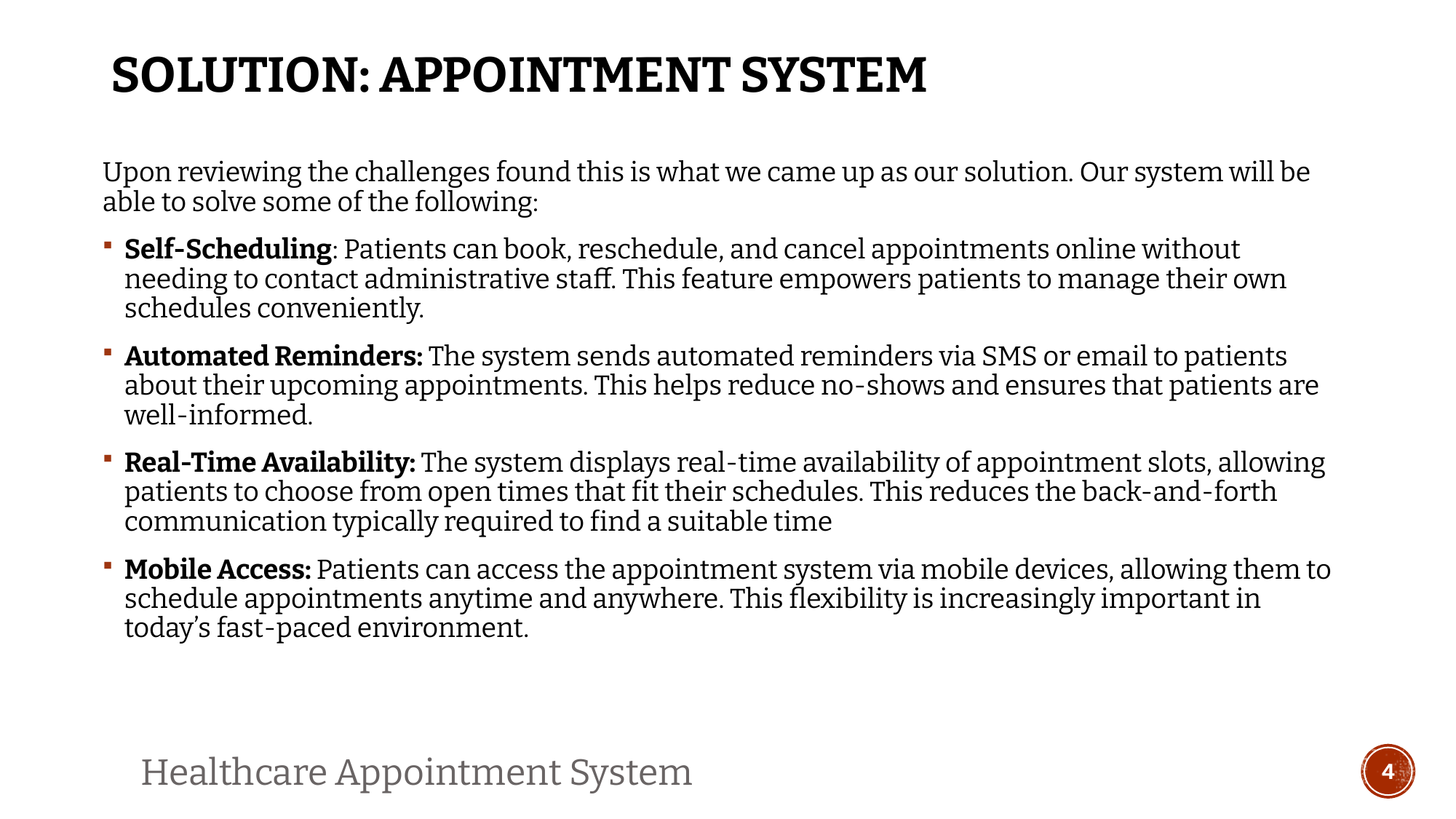

# Solution: appointment system
Upon reviewing the challenges found this is what we came up as our solution. Our system will be able to solve some of the following:
Self-Scheduling: Patients can book, reschedule, and cancel appointments online without needing to contact administrative staff. This feature empowers patients to manage their own schedules conveniently.
Automated Reminders: The system sends automated reminders via SMS or email to patients about their upcoming appointments. This helps reduce no-shows and ensures that patients are well-informed.
Real-Time Availability: The system displays real-time availability of appointment slots, allowing patients to choose from open times that fit their schedules. This reduces the back-and-forth communication typically required to find a suitable time
Mobile Access: Patients can access the appointment system via mobile devices, allowing them to schedule appointments anytime and anywhere. This flexibility is increasingly important in today’s fast-paced environment.

Healthcare Appointment System
4